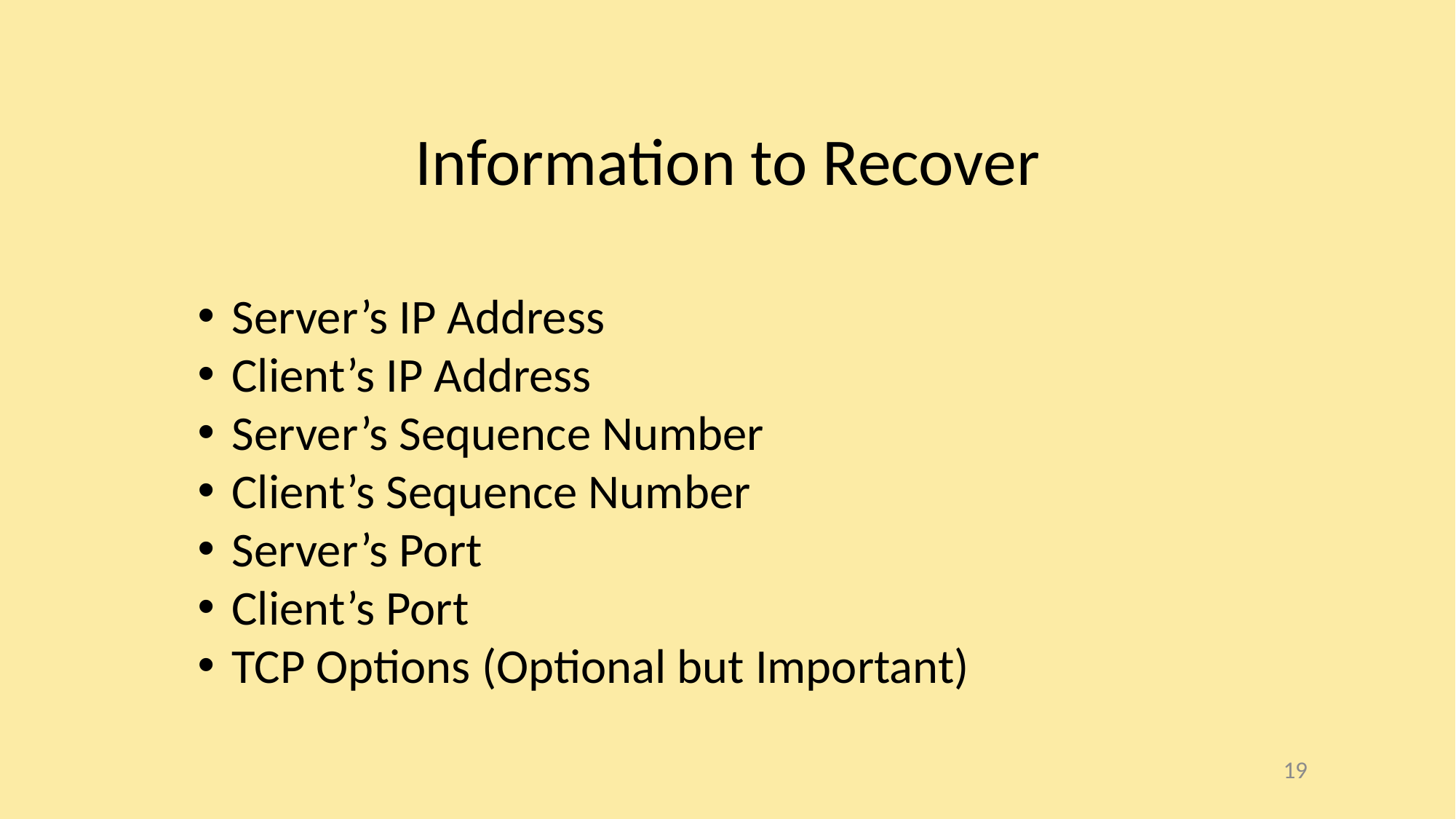

Information to Recover
Server’s IP Address
Client’s IP Address
Server’s Sequence Number
Client’s Sequence Number
Server’s Port
Client’s Port
TCP Options (Optional but Important)

19